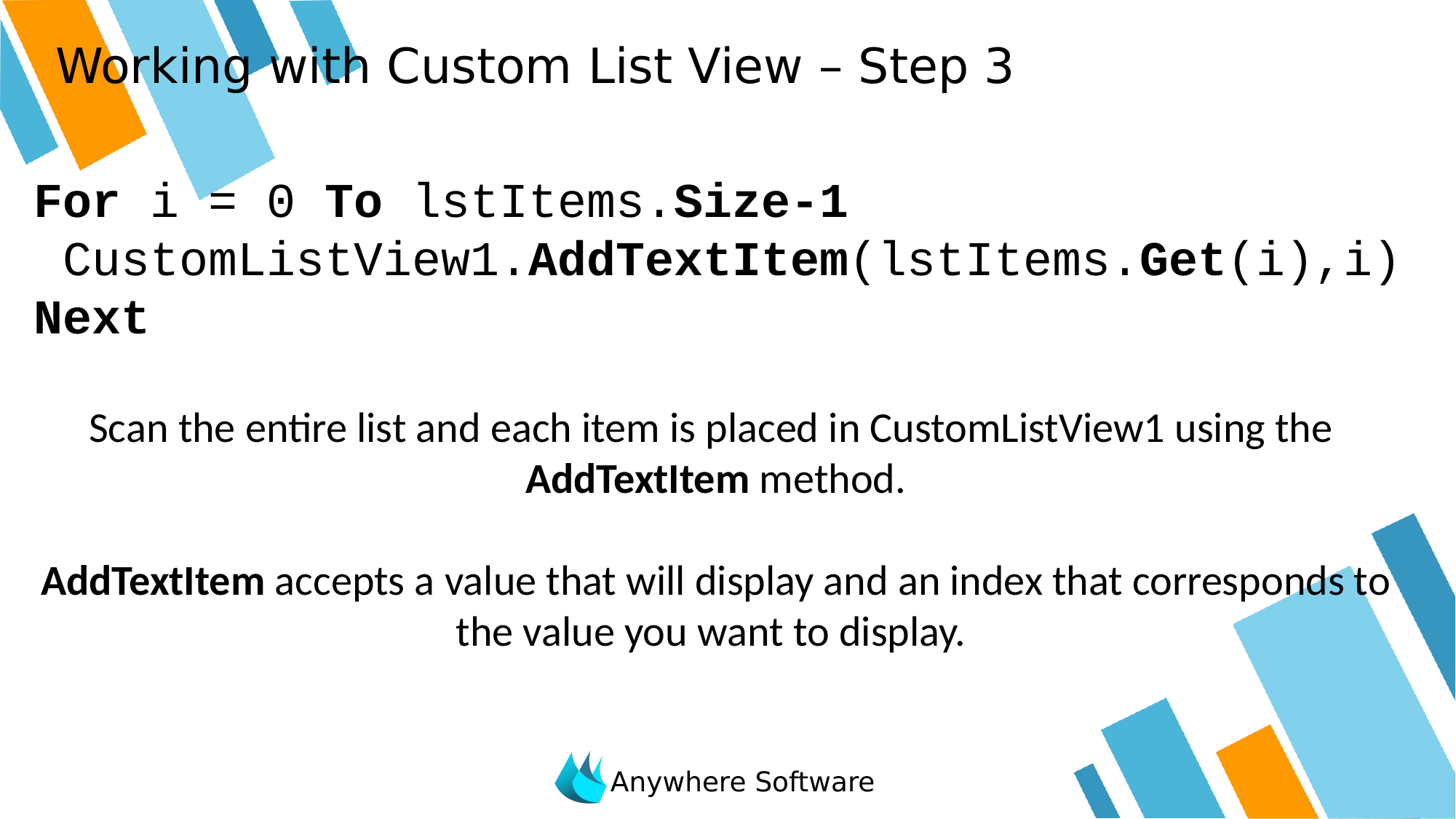

# Working with Custom List View – Step 3
For i = 0 To lstItems.Size-1
 CustomListView1.AddTextItem(lstItems.Get(i),i)
Next
Scan the entire list and each item is placed in CustomListView1 using the  AddTextItem method.

AddTextItem accepts a value that will display and an index that corresponds to the value you want to display.